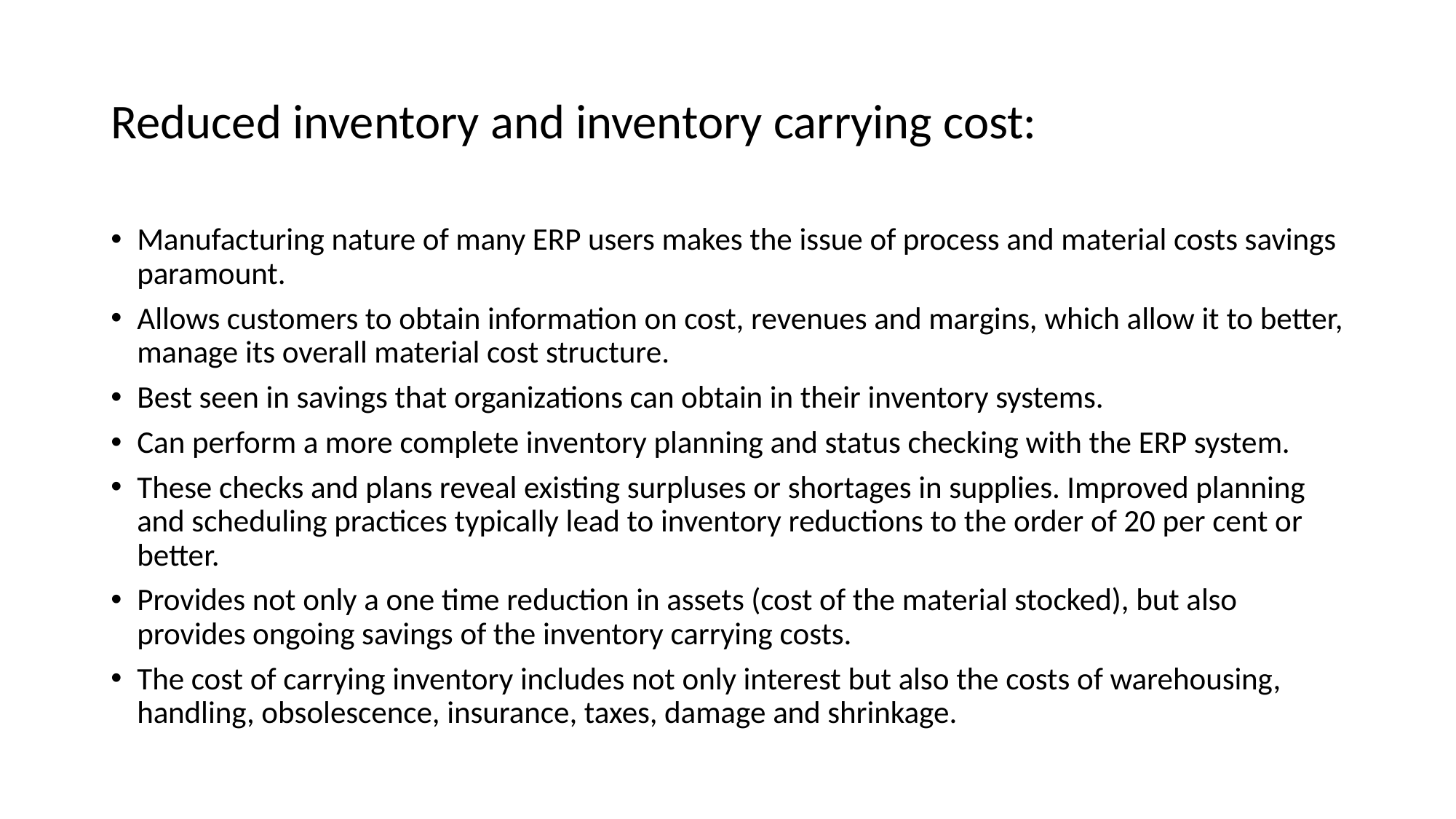

# Reduced inventory and inventory carrying cost:
Manufacturing nature of many ERP users makes the issue of process and material costs savings paramount.
Allows customers to obtain information on cost, revenues and margins, which allow it to better, manage its overall material cost structure.
Best seen in savings that organizations can obtain in their inventory systems.
Can perform a more complete inventory planning and status checking with the ERP system.
These checks and plans reveal existing surpluses or shortages in supplies. Improved planning and scheduling practices typically lead to inventory reductions to the order of 20 per cent or better.
Provides not only a one time reduction in assets (cost of the material stocked), but also provides ongoing savings of the inventory carrying costs.
The cost of carrying inventory includes not only interest but also the costs of warehousing, handling, obsolescence, insurance, taxes, damage and shrinkage.